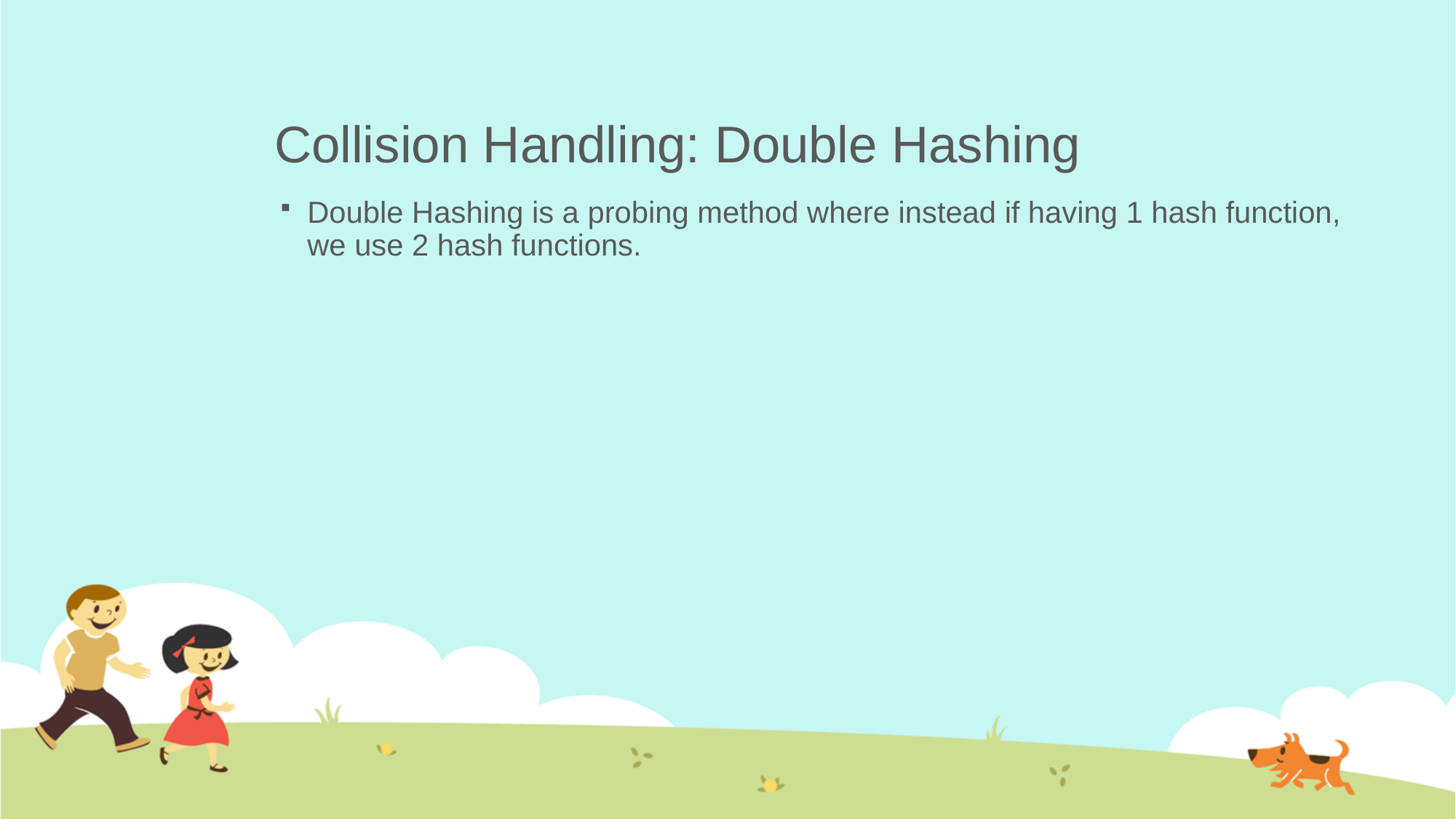

# Collision Handling: Double Hashing
Double Hashing is a probing method where instead if having 1 hash function, we use 2 hash functions.